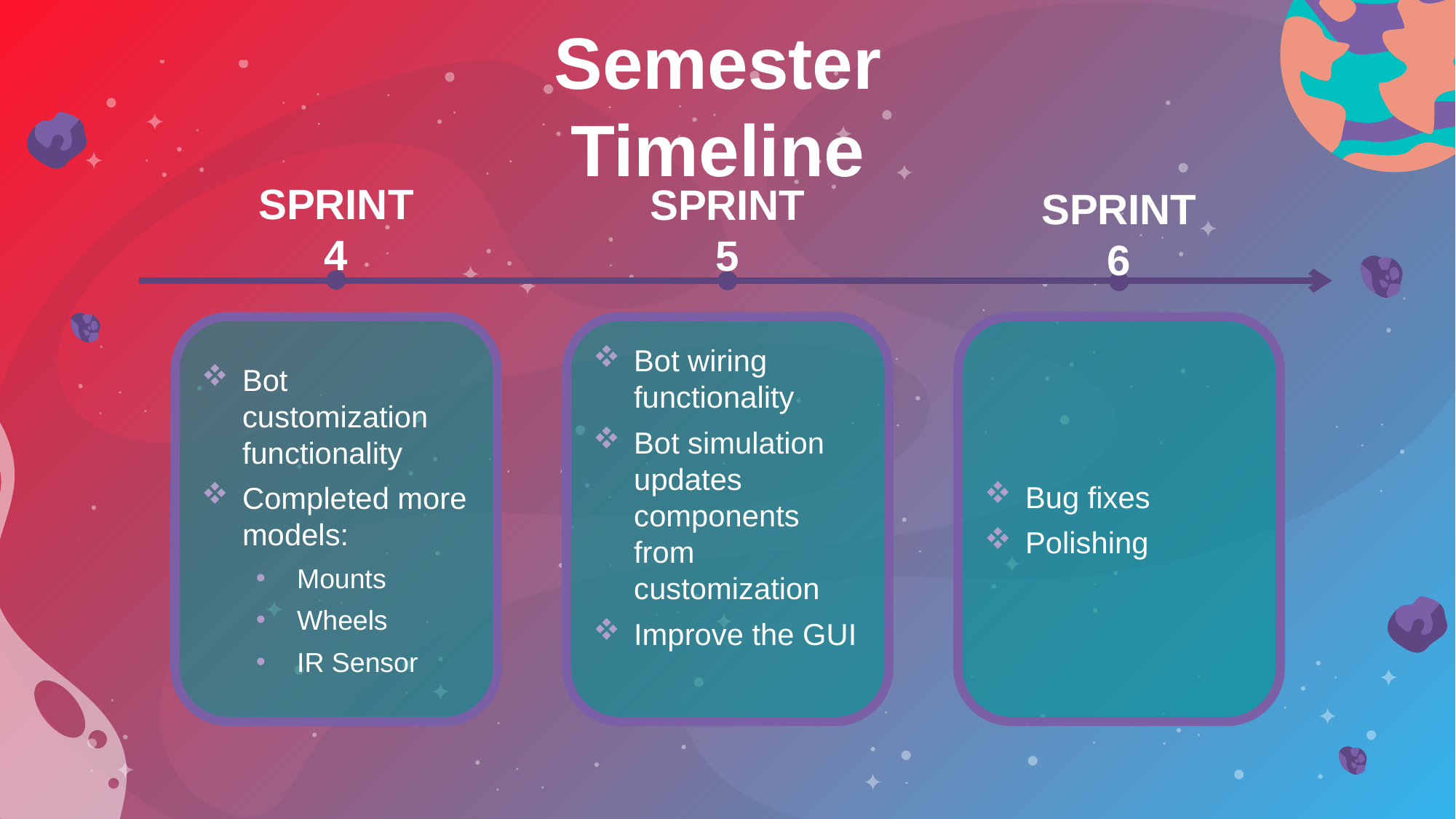

Semester Timeline
SPRINT 4
SPRINT 5
SPRINT 6

Bot customization functionality
Completed more models:
Mounts
Wheels
IR Sensor
Bot wiring functionality
Bot simulation updates components from customization
Improve the GUI

Bug fixes
Polishing